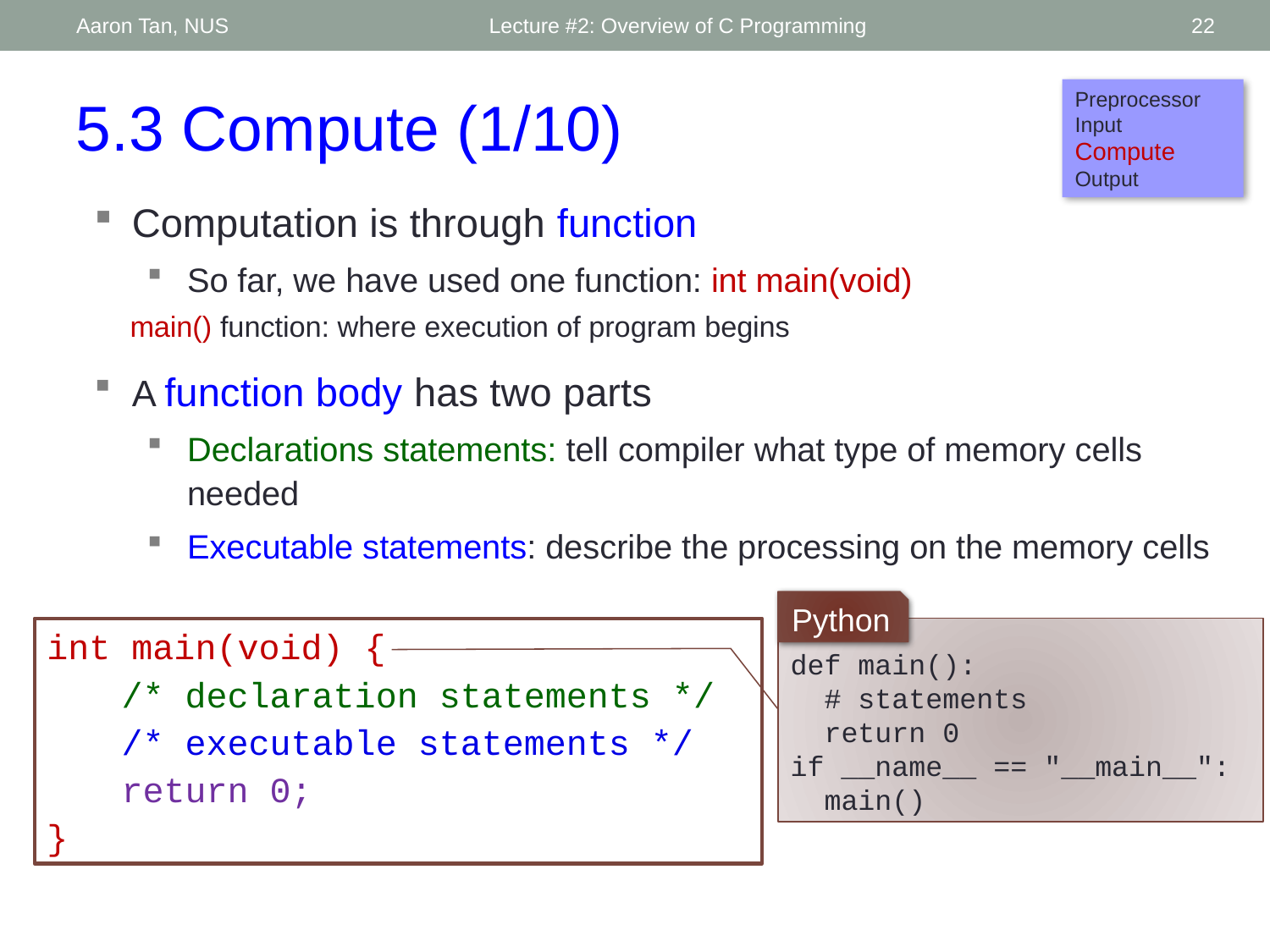

Aaron Tan, NUS
Lecture #2: Overview of C Programming
22
Preprocessor
Input
Compute
Output
5.3 Compute (1/10)
Computation is through function
So far, we have used one function: int main(void)
	main() function: where execution of program begins
A function body has two parts
Declarations statements: tell compiler what type of memory cells needed
Executable statements: describe the processing on the memory cells
Python
int main(void) {
  	/* declaration statements */
   	/* executable statements */
   	return 0;
}
def main():
  # statements
  return 0
if __name__ == "__main__":
  main()